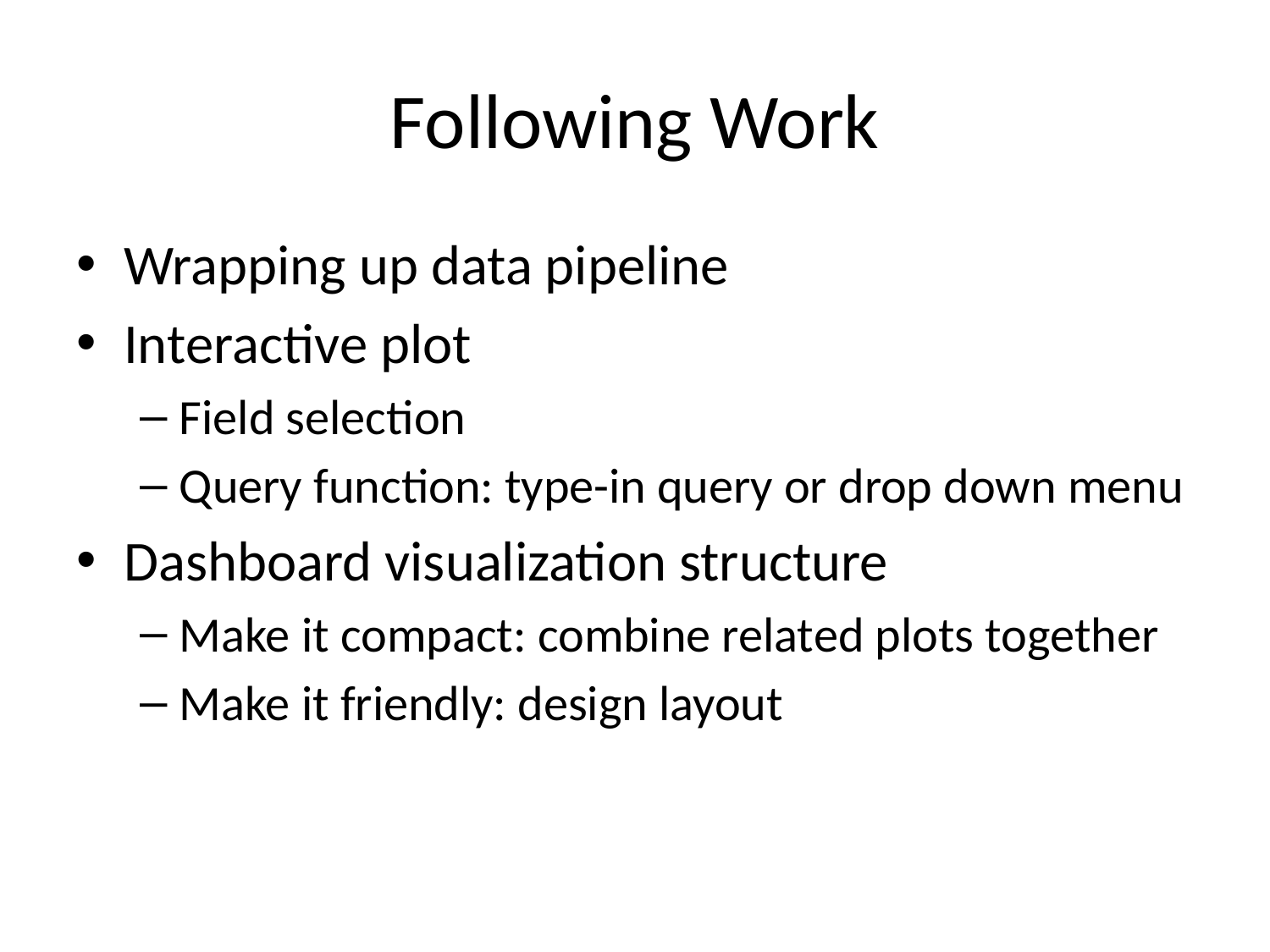

# Following Work
Wrapping up data pipeline
Interactive plot
Field selection
Query function: type-in query or drop down menu
Dashboard visualization structure
Make it compact: combine related plots together
Make it friendly: design layout